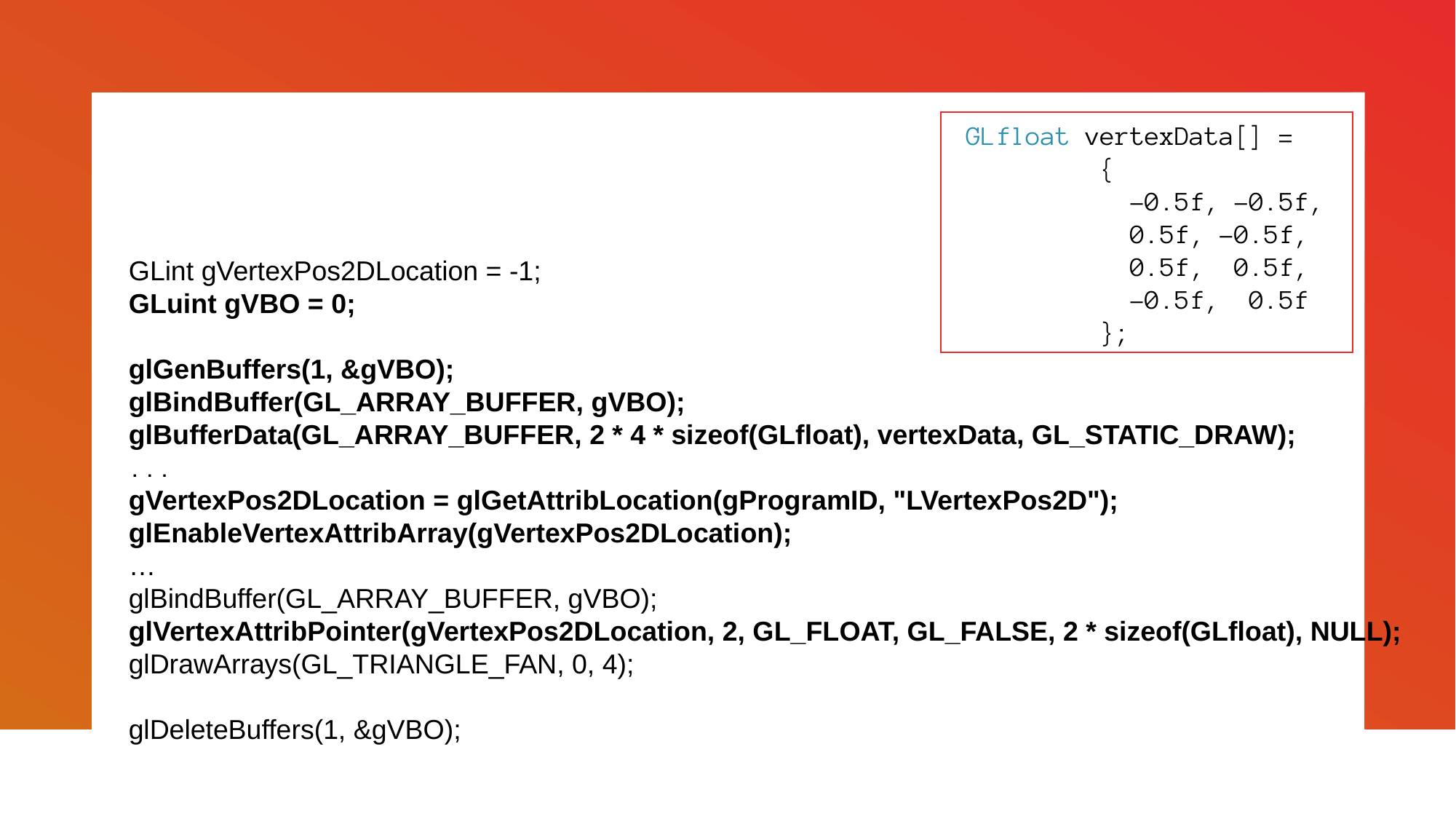

GLfloat vertexData[] =
          {
            -0.5f, -0.5f,
            0.5f, -0.5f,
            0.5f,  0.5f,
            -0.5f,  0.5f
          };
GLint gVertexPos2DLocation = -1;
GLuint gVBO = 0;

glGenBuffers(1, &gVBO);
glBindBuffer(GL_ARRAY_BUFFER, gVBO);
glBufferData(GL_ARRAY_BUFFER, 2 * 4 * sizeof(GLfloat), vertexData, GL_STATIC_DRAW);
...
gVertexPos2DLocation = glGetAttribLocation(gProgramID, "LVertexPos2D");
glEnableVertexAttribArray(gVertexPos2DLocation);
…
glBindBuffer(GL_ARRAY_BUFFER, gVBO);
glVertexAttribPointer(gVertexPos2DLocation, 2, GL_FLOAT, GL_FALSE, 2 * sizeof(GLfloat), NULL);
glDrawArrays(GL_TRIANGLE_FAN, 0, 4);

glDeleteBuffers(1, &gVBO);